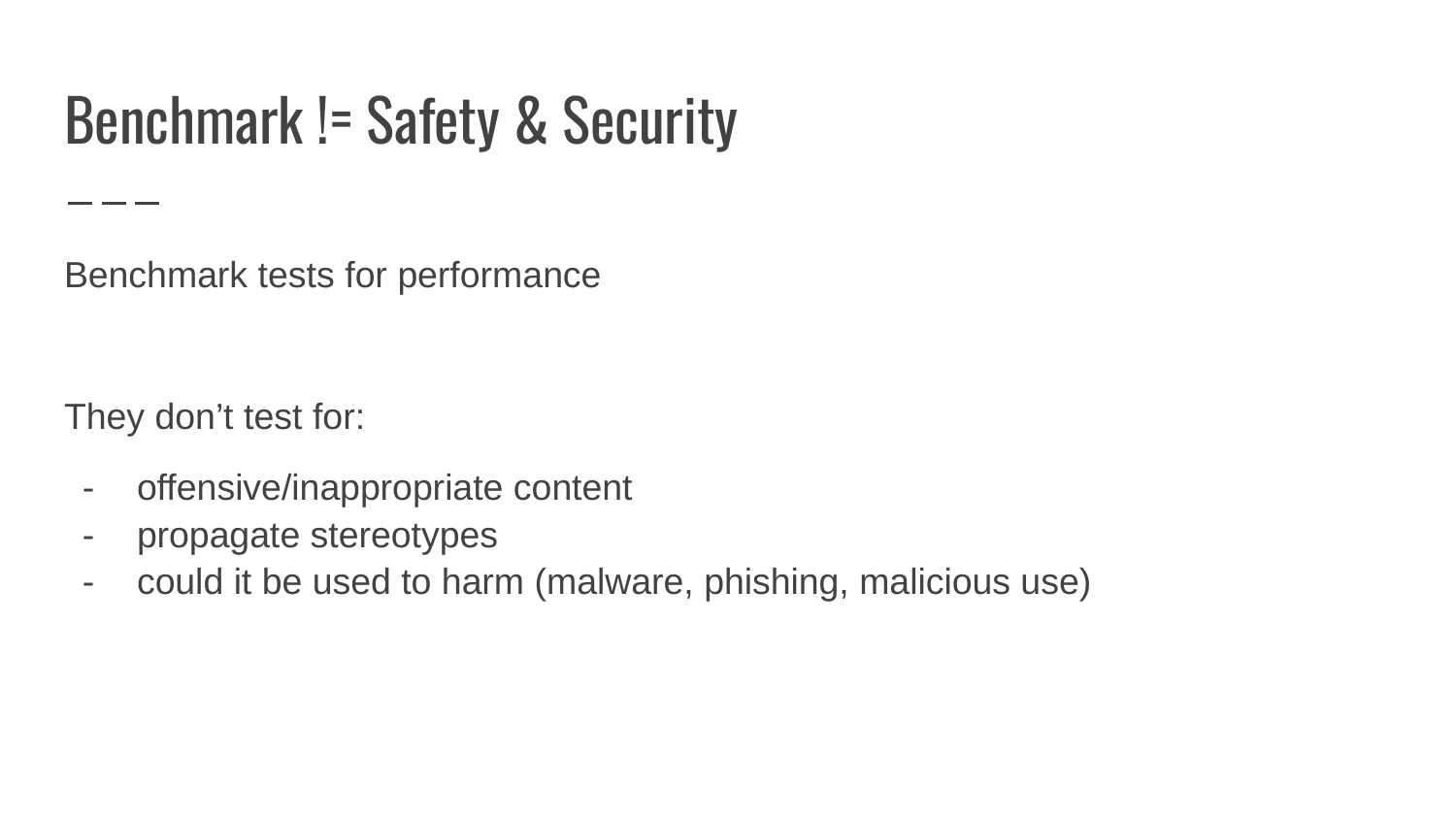

# Benchmark != Safety & Security
Benchmark tests for performance

They don’t test for:
offensive/inappropriate content
propagate stereotypes
could it be used to harm (malware, phishing, malicious use)